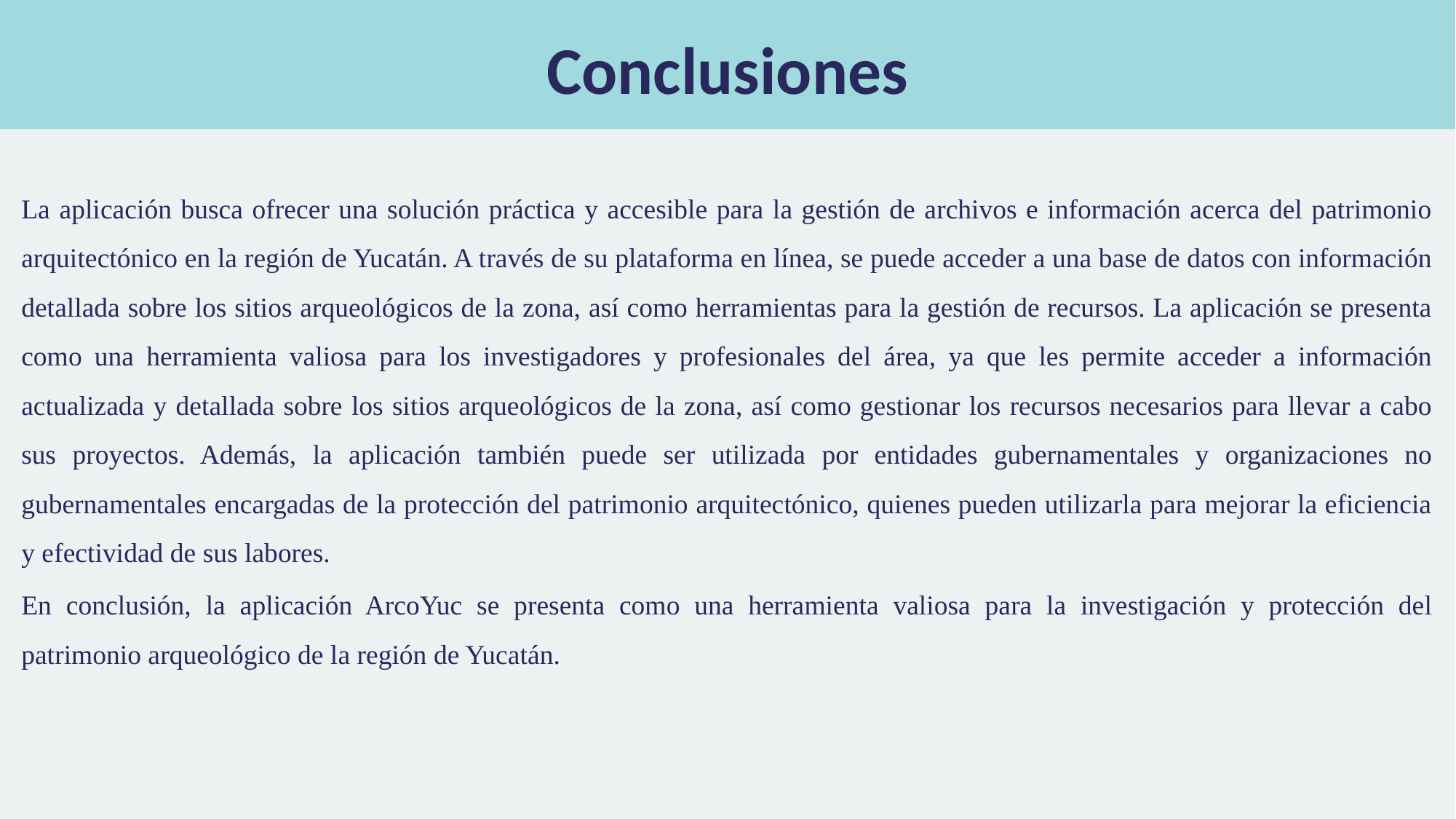

# Conclusiones
La aplicación busca ofrecer una solución práctica y accesible para la gestión de archivos e información acerca del patrimonio arquitectónico en la región de Yucatán. A través de su plataforma en línea, se puede acceder a una base de datos con información detallada sobre los sitios arqueológicos de la zona, así como herramientas para la gestión de recursos. La aplicación se presenta como una herramienta valiosa para los investigadores y profesionales del área, ya que les permite acceder a información actualizada y detallada sobre los sitios arqueológicos de la zona, así como gestionar los recursos necesarios para llevar a cabo sus proyectos. Además, la aplicación también puede ser utilizada por entidades gubernamentales y organizaciones no gubernamentales encargadas de la protección del patrimonio arquitectónico, quienes pueden utilizarla para mejorar la eficiencia y efectividad de sus labores.
En conclusión, la aplicación ArcoYuc se presenta como una herramienta valiosa para la investigación y protección del patrimonio arqueológico de la región de Yucatán.
19